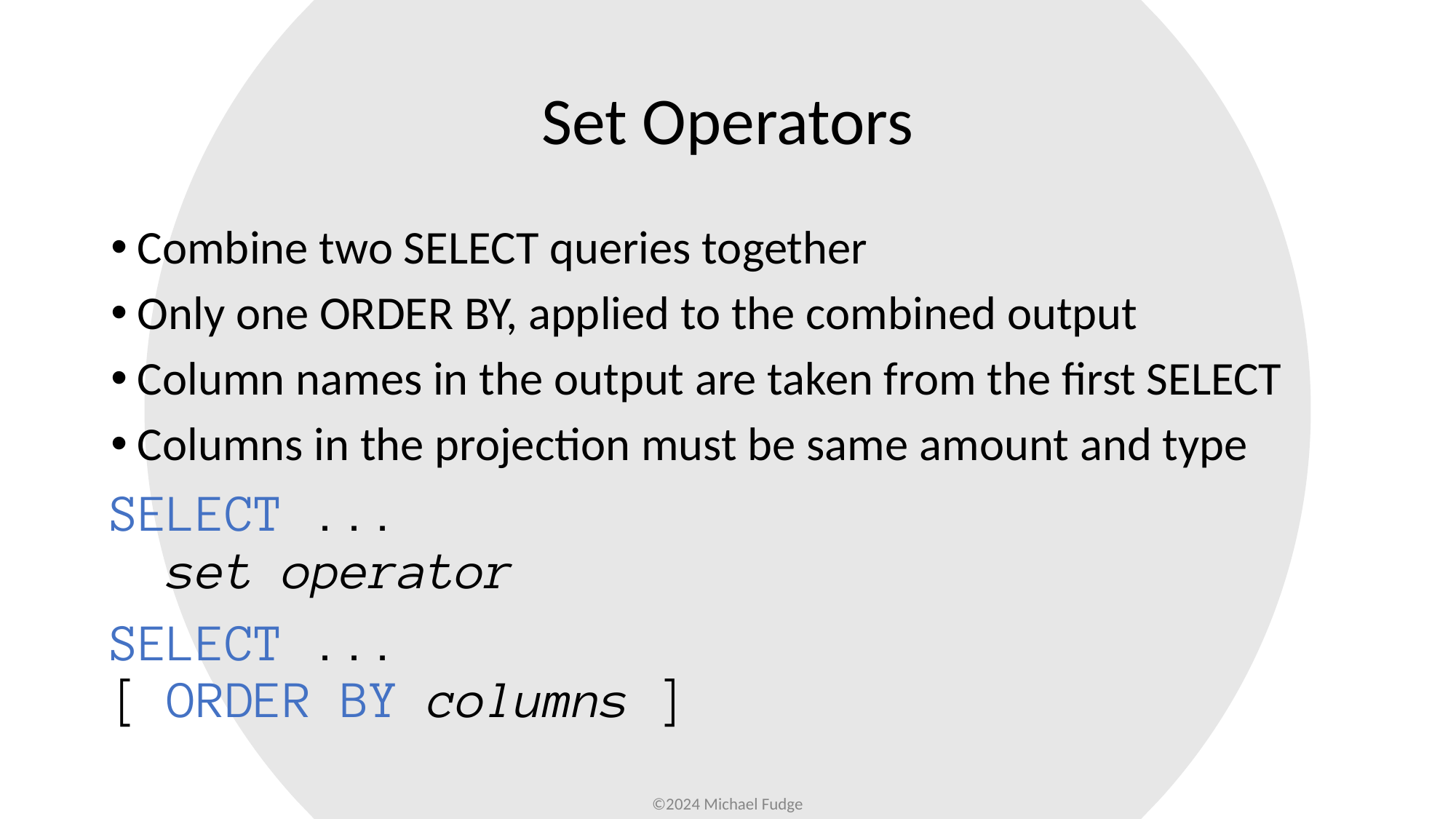

# Set Operators
Combine two SELECT queries together
Only one ORDER BY, applied to the combined output
Column names in the output are taken from the first SELECT
Columns in the projection must be same amount and type
SELECT ...
  set operator
SELECT ...
[ ORDER BY columns ]